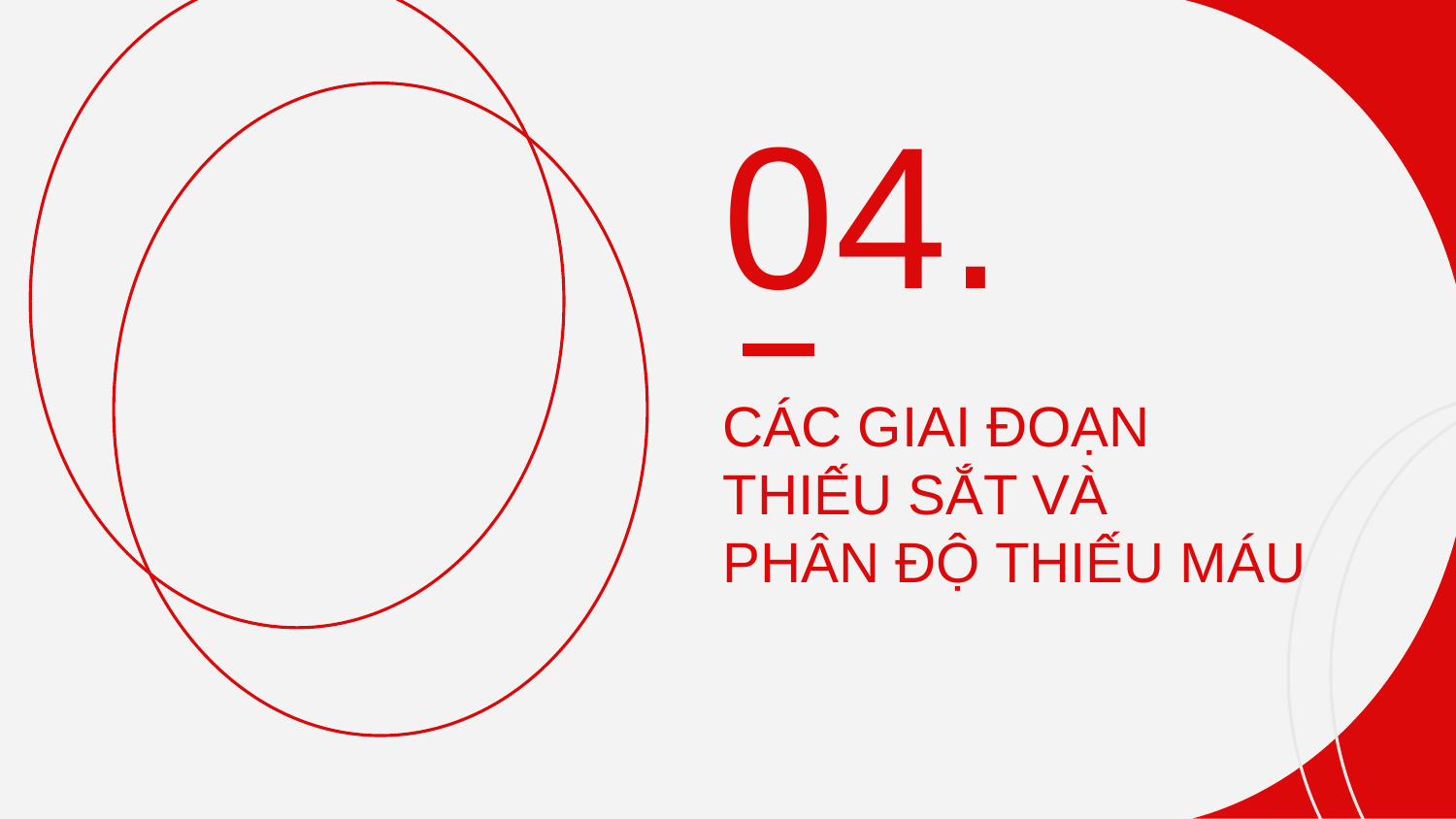

04.

# CÁC GIAI ĐOẠN THIẾU SẮT VÀ PHÂN ĐỘ THIẾU MÁU